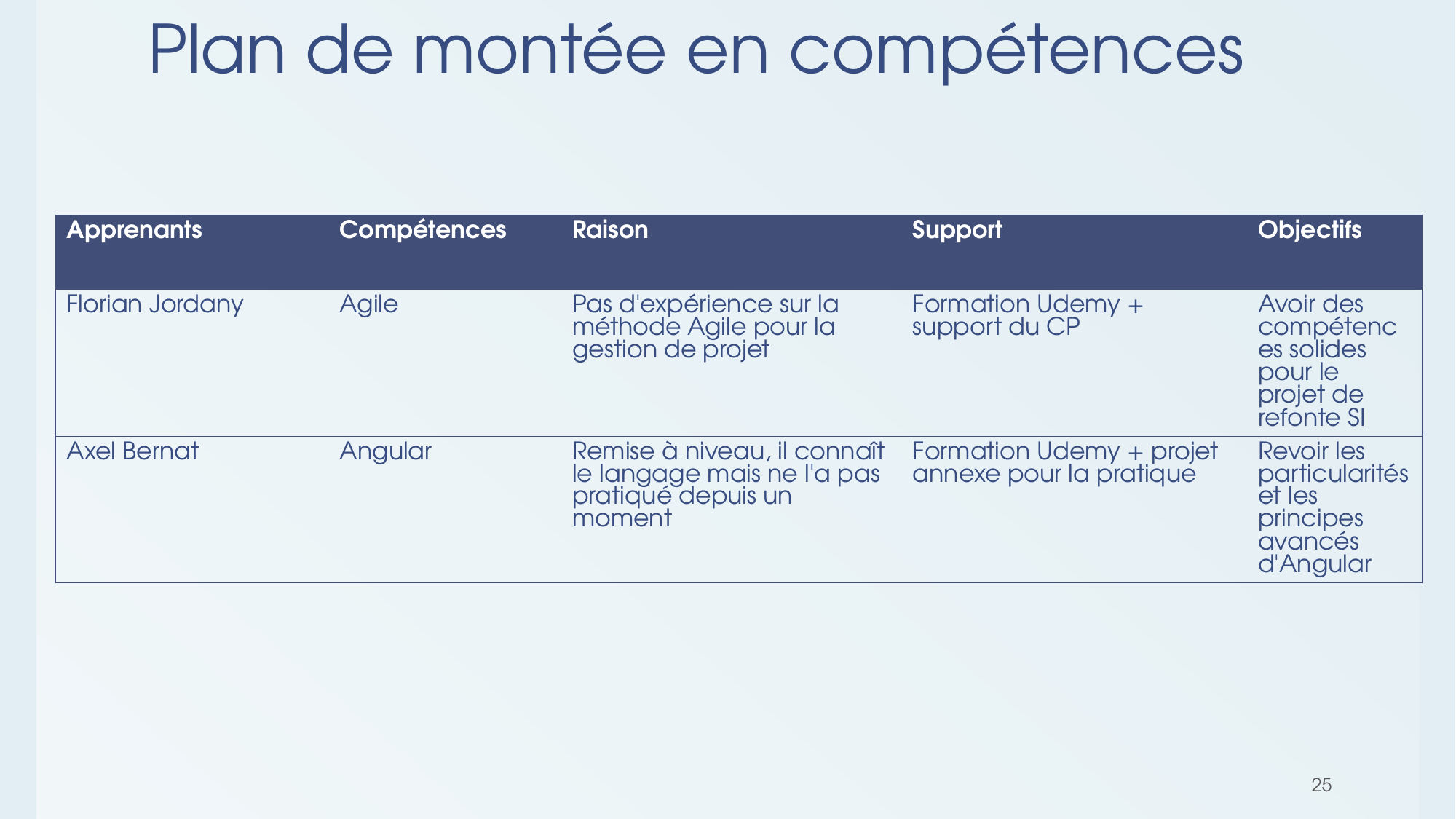

# Plan de montée en compétences

| Apprenants | Compétences | Raison | Support | Objectifs |
| --- | --- | --- | --- | --- |
| Florian Jordany | Agile | Pas d'expérience sur la méthode Agile pour la gestion de projet | Formation Udemy +  support du CP | Avoir des compétences solides pour le projet de refonte SI |
| Axel Bernat | Angular | Remise à niveau, il connaît le langage mais ne l'a pas pratiqué depuis un moment | Formation Udemy + projet annexe pour la pratique | Revoir les particularités et les principes avancés d'Angular |
25